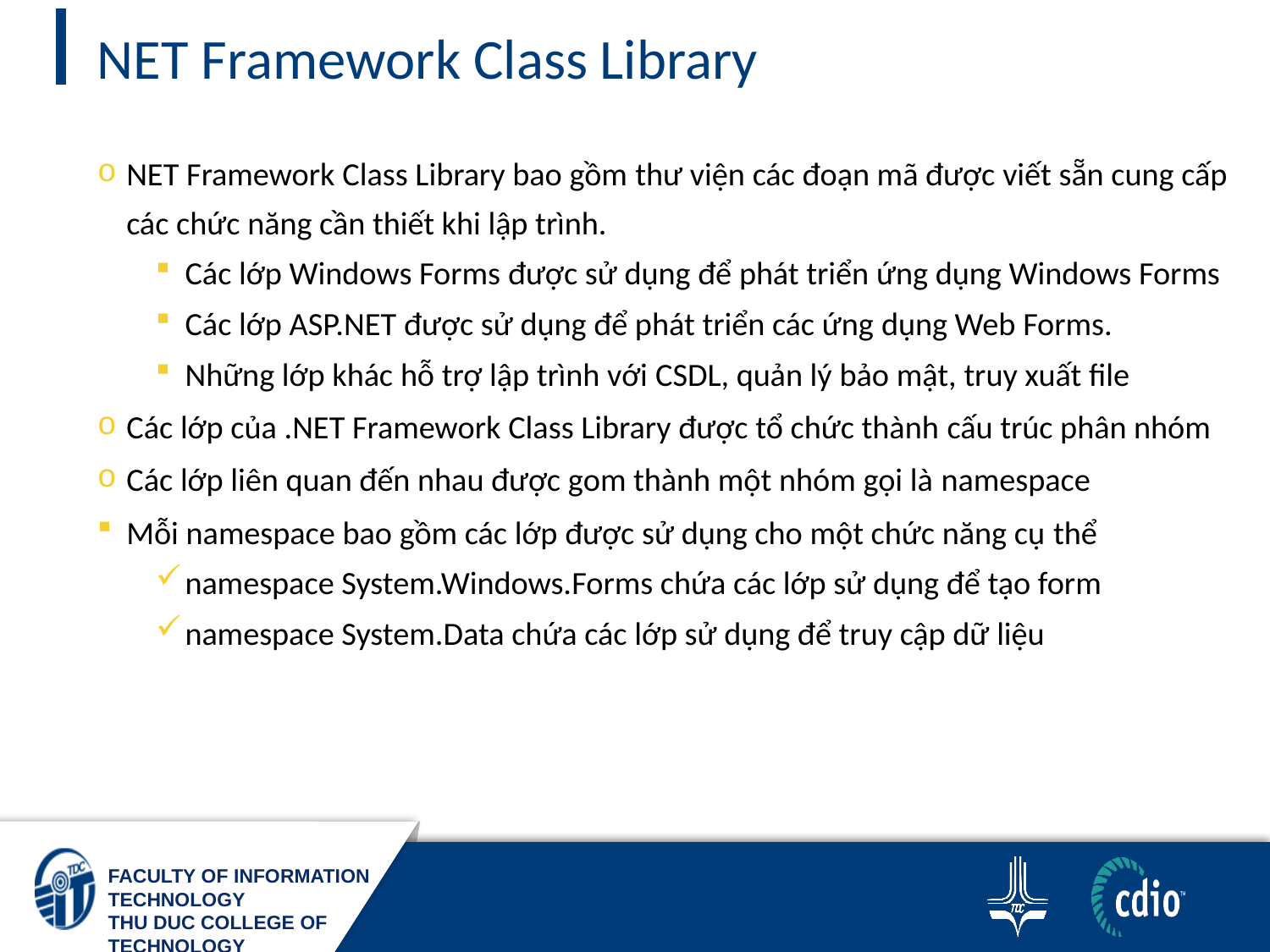

# NET Framework Class Library
NET Framework Class Library bao gồm thư viện các đoạn mã được viết sẵn cung cấp các chức năng cần thiết khi lập trình.
Các lớp Windows Forms được sử dụng để phát triển ứng dụng Windows Forms
Các lớp ASP.NET được sử dụng để phát triển các ứng dụng Web Forms.
Những lớp khác hỗ trợ lập trình với CSDL, quản lý bảo mật, truy xuất file
Các lớp của .NET Framework Class Library được tổ chức thành cấu trúc phân nhóm
Các lớp liên quan đến nhau được gom thành một nhóm gọi là namespace
Mỗi namespace bao gồm các lớp được sử dụng cho một chức năng cụ thể
namespace System.Windows.Forms chứa các lớp sử dụng để tạo form
namespace System.Data chứa các lớp sử dụng để truy cập dữ liệu
7